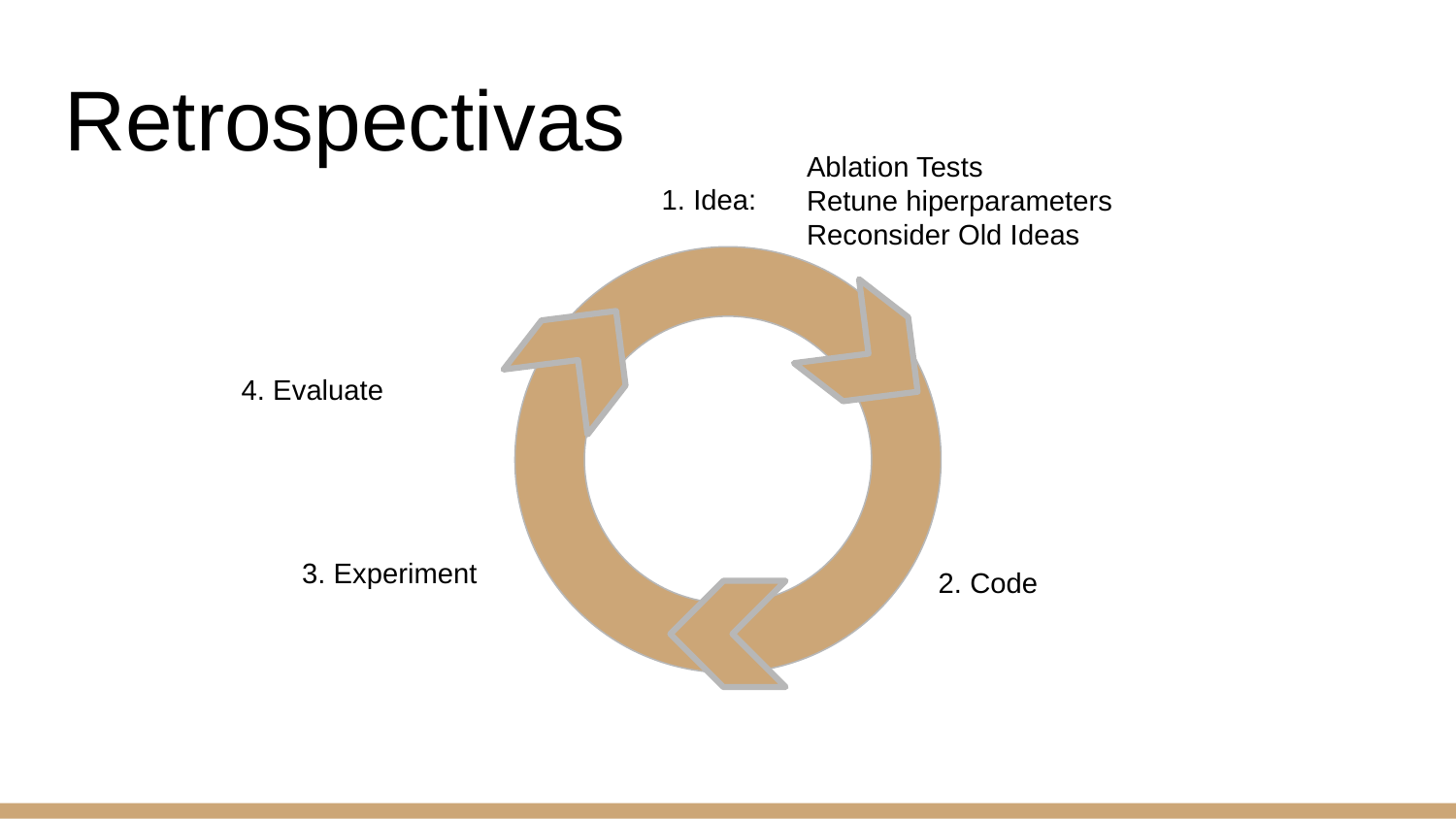

# Retrospectivas
Ablation Tests
Retune hiperparameters
Reconsider Old Ideas
1. Idea:

4. Evaluate
3. Experiment
2. Code